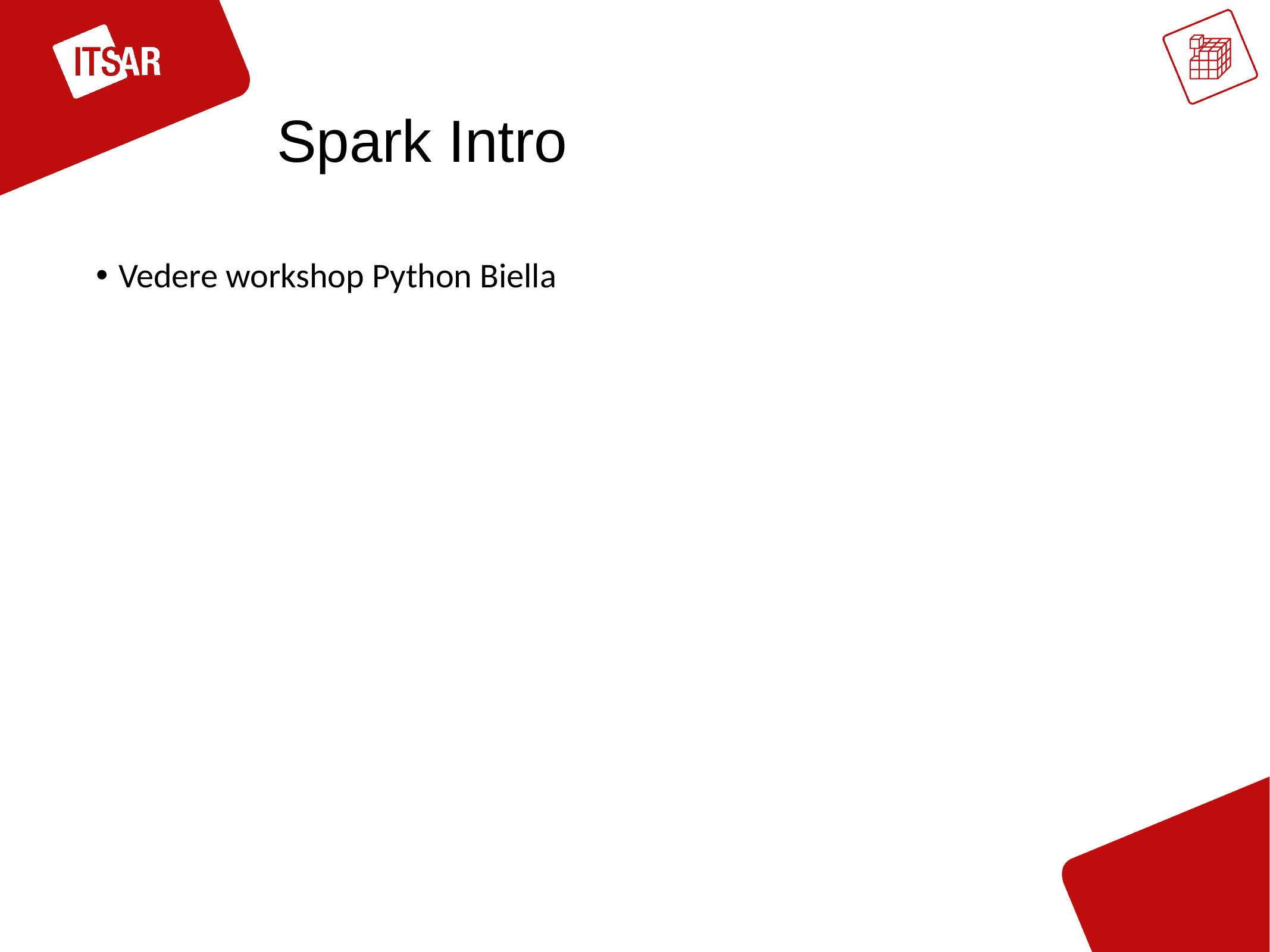

# Spark Intro
Vedere workshop Python Biella